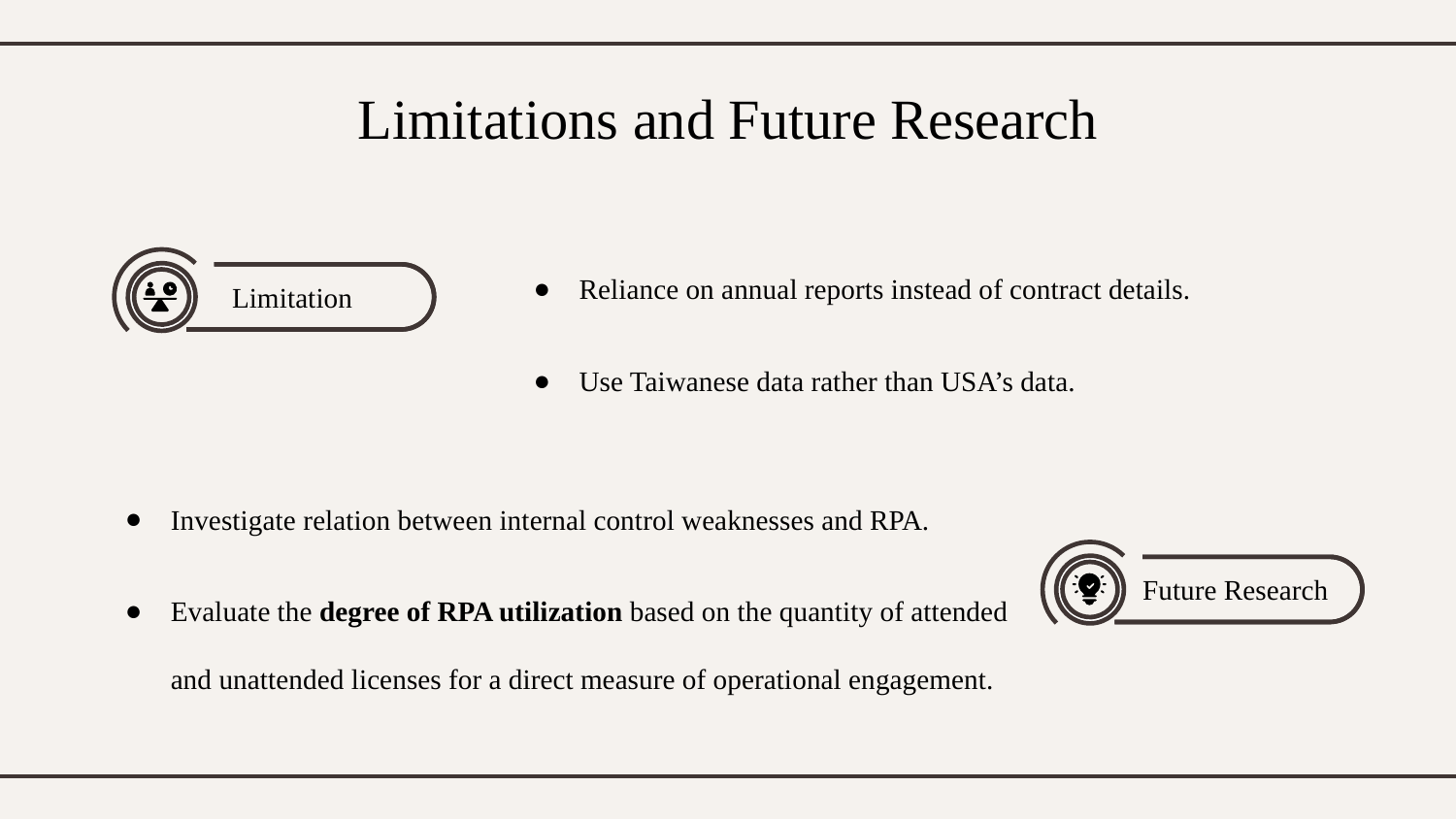

# Limitations and Future Research
Reliance on annual reports instead of contract details.
Use Taiwanese data rather than USA’s data.

Limitation

Investigate relation between internal control weaknesses and RPA.
Evaluate the degree of RPA utilization based on the quantity of attended and unattended licenses for a direct measure of operational engagement.

Future Research